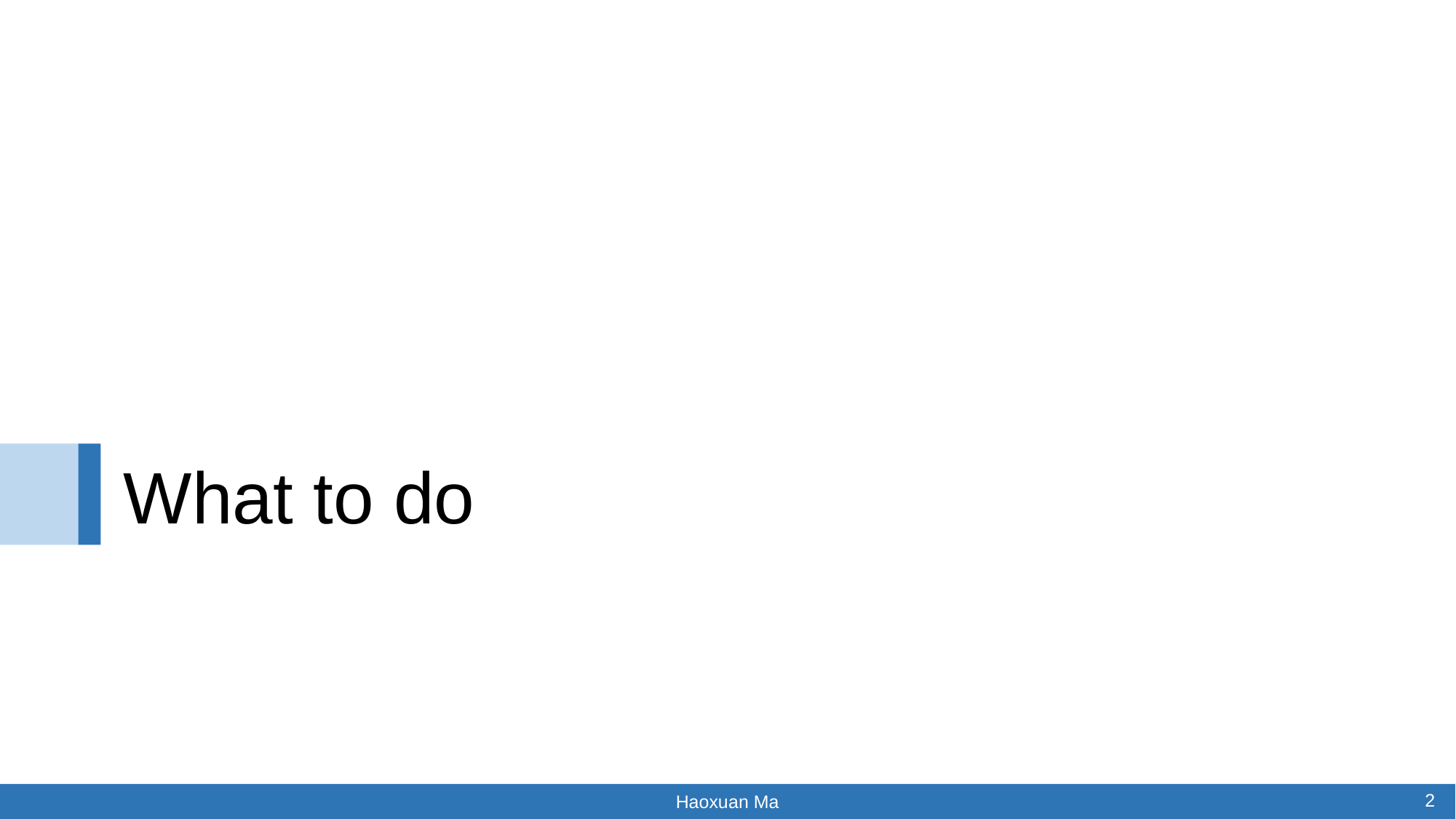

# What to do

2
Haoxuan Ma